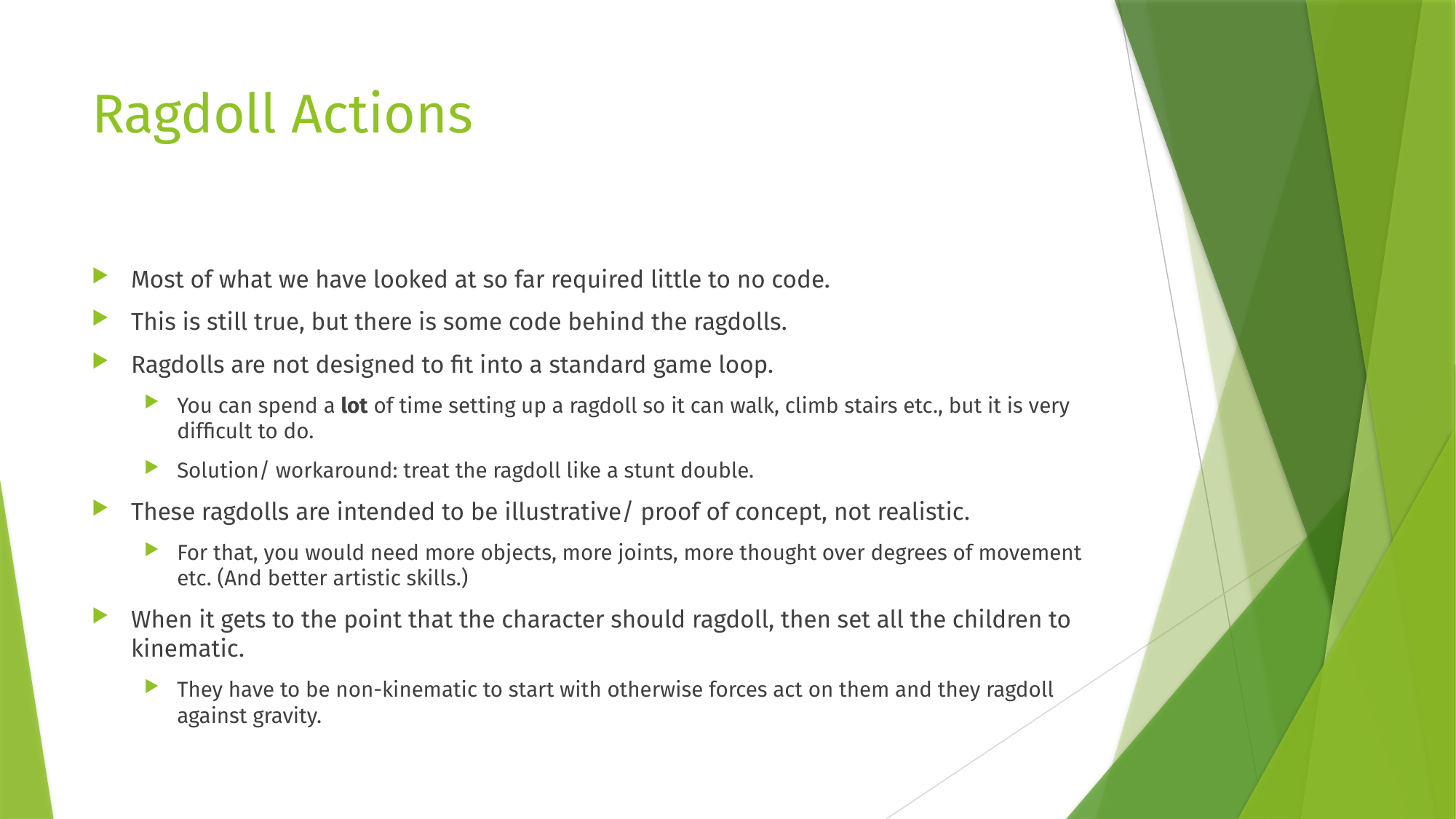

# Ragdoll Actions
Most of what we have looked at so far required little to no code.
This is still true, but there is some code behind the ragdolls.
Ragdolls are not designed to fit into a standard game loop.
You can spend a lot of time setting up a ragdoll so it can walk, climb stairs etc., but it is very difficult to do.
Solution/ workaround: treat the ragdoll like a stunt double.
These ragdolls are intended to be illustrative/ proof of concept, not realistic.
For that, you would need more objects, more joints, more thought over degrees of movement etc. (And better artistic skills.)
When it gets to the point that the character should ragdoll, then set all the children to kinematic.
They have to be non-kinematic to start with otherwise forces act on them and they ragdoll against gravity.